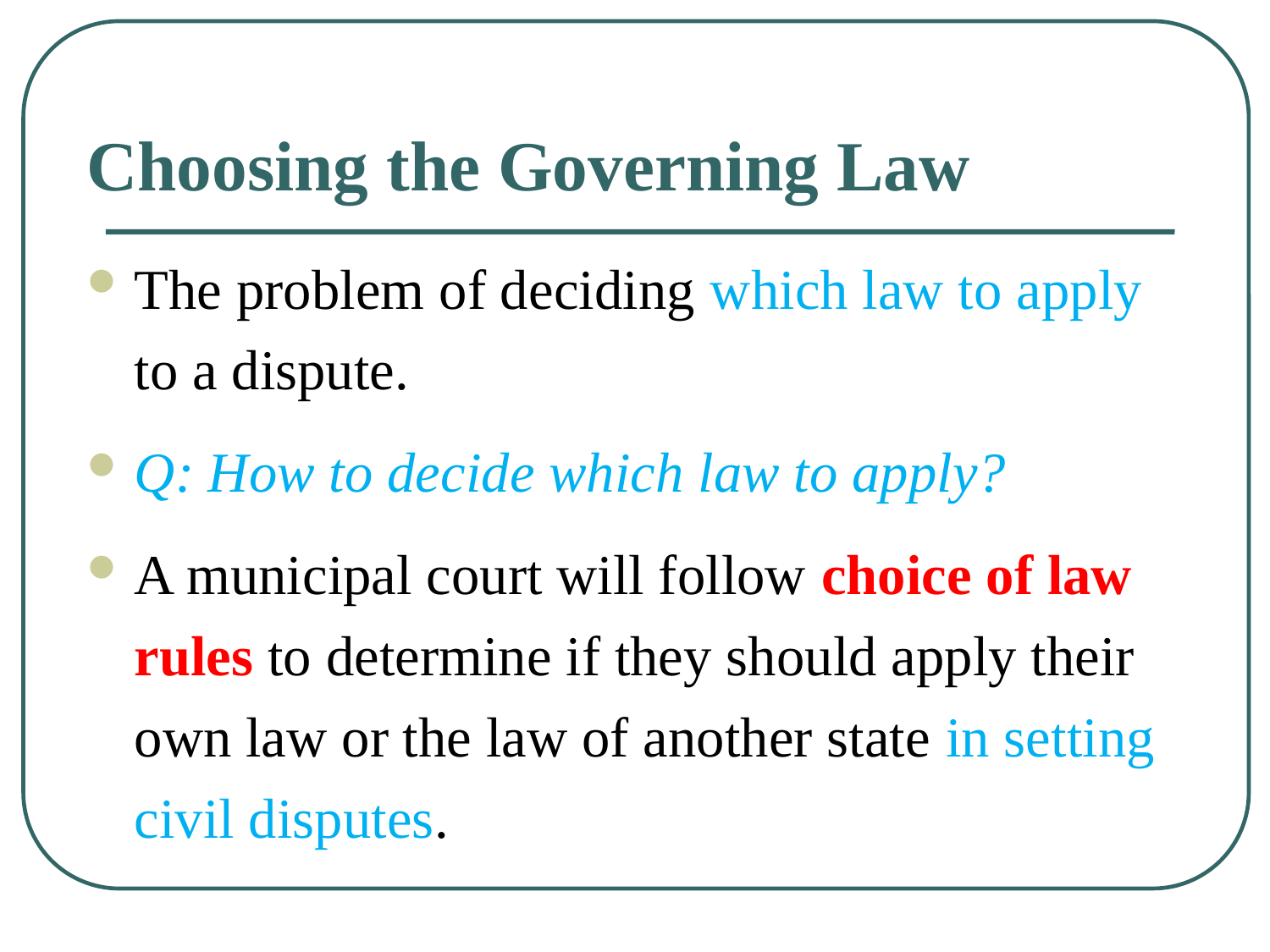

# Choosing the Governing Law
The problem of deciding which law to apply to a dispute.
Q: How to decide which law to apply?
A municipal court will follow choice of law rules to determine if they should apply their own law or the law of another state in setting civil disputes.